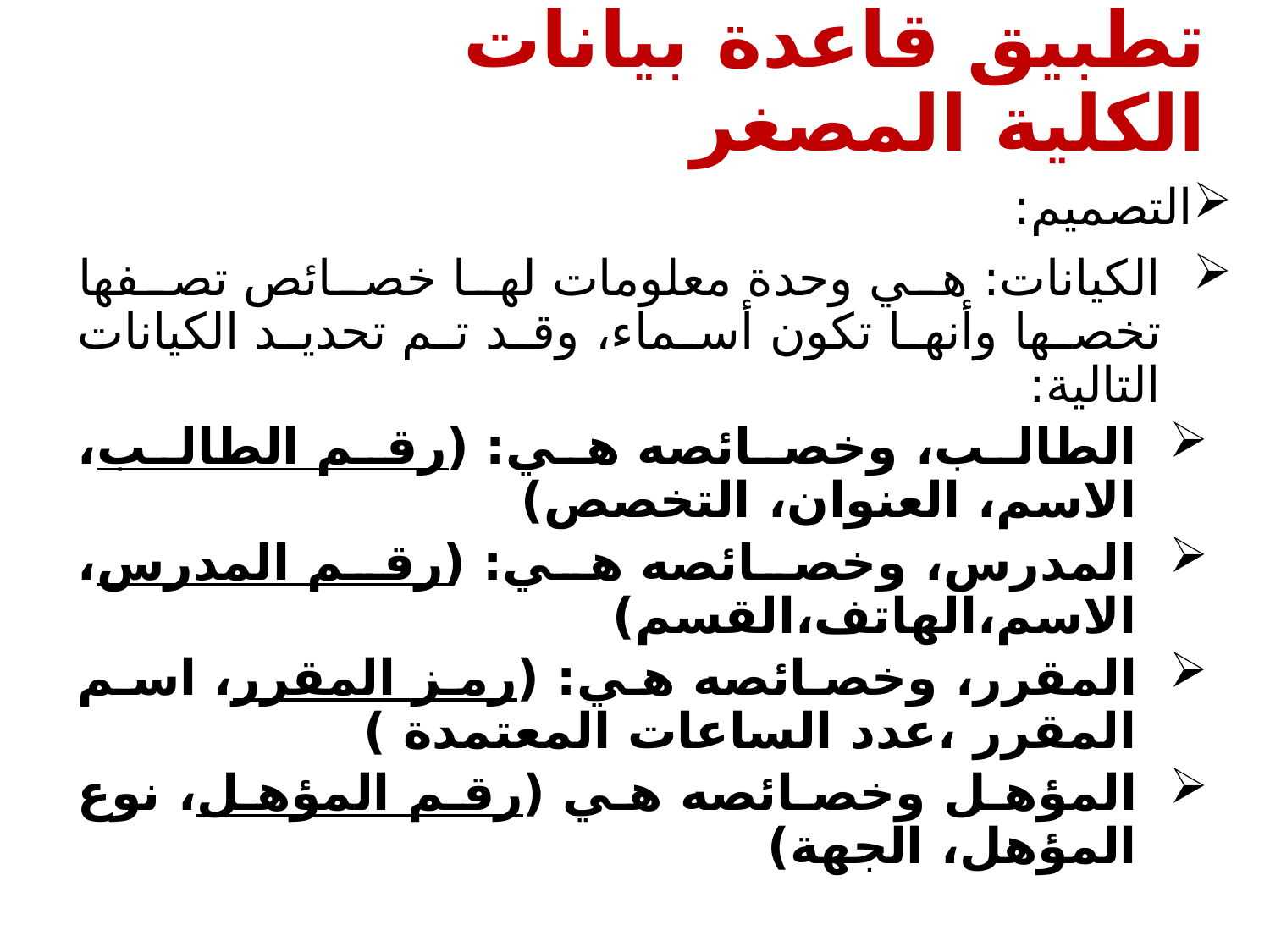

# تطبيق قاعدة بيانات الكلية المصغر
التصميم:
الكيانات: هي وحدة معلومات لها خصائص تصفها تخصها وأنها تكون أسماء، وقد تم تحديد الكيانات التالية:
الطالب، وخصائصه هي: (رقم الطالب، الاسم، العنوان، التخصص)
المدرس، وخصائصه هي: (رقم المدرس، الاسم،الهاتف،القسم)
المقرر، وخصائصه هي: (رمز المقرر، اسم المقرر ،عدد الساعات المعتمدة )
المؤهل وخصائصه هي (رقم المؤهل، نوع المؤهل، الجهة)